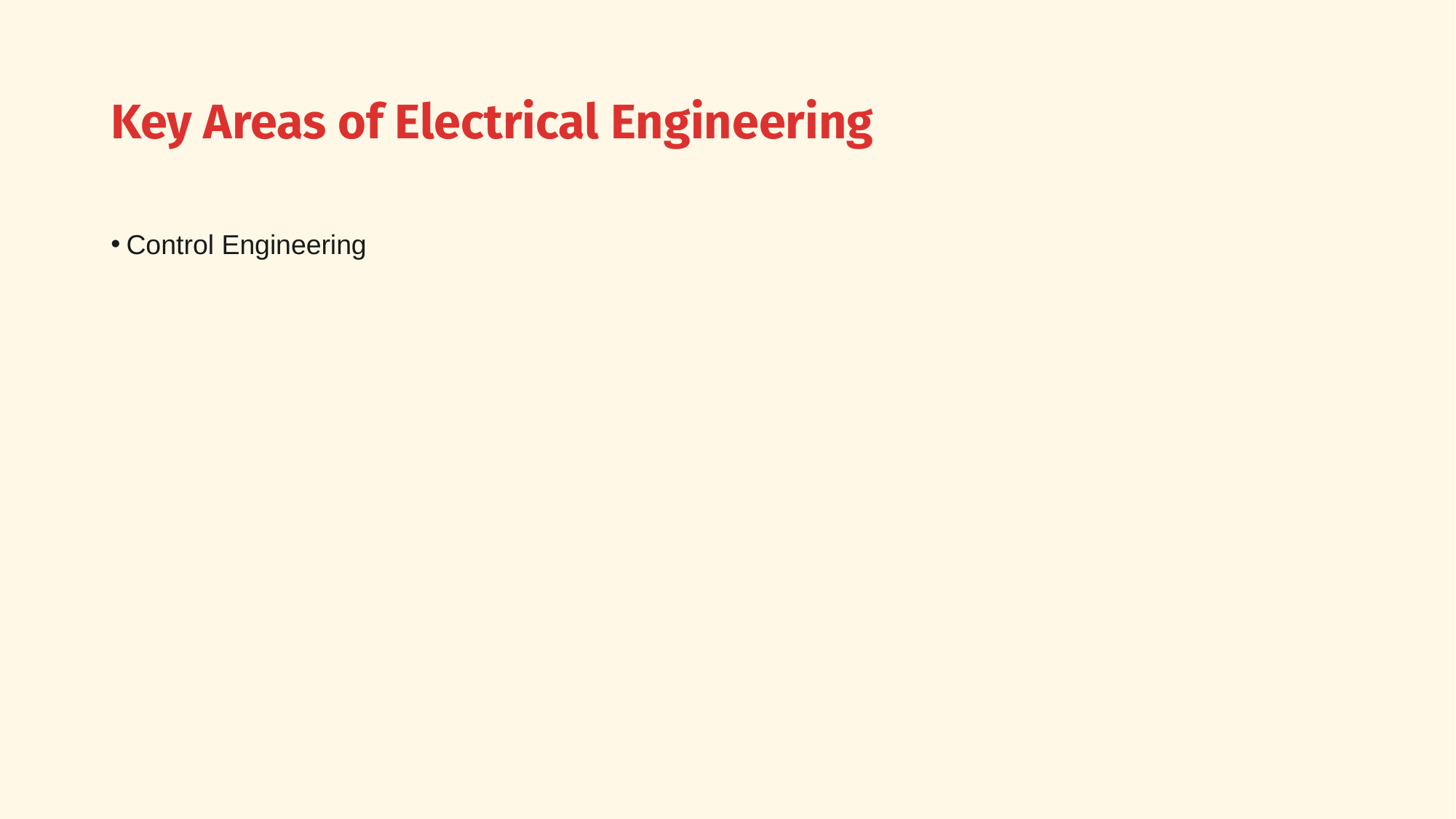

# Key Areas of Electrical Engineering
Control Engineering